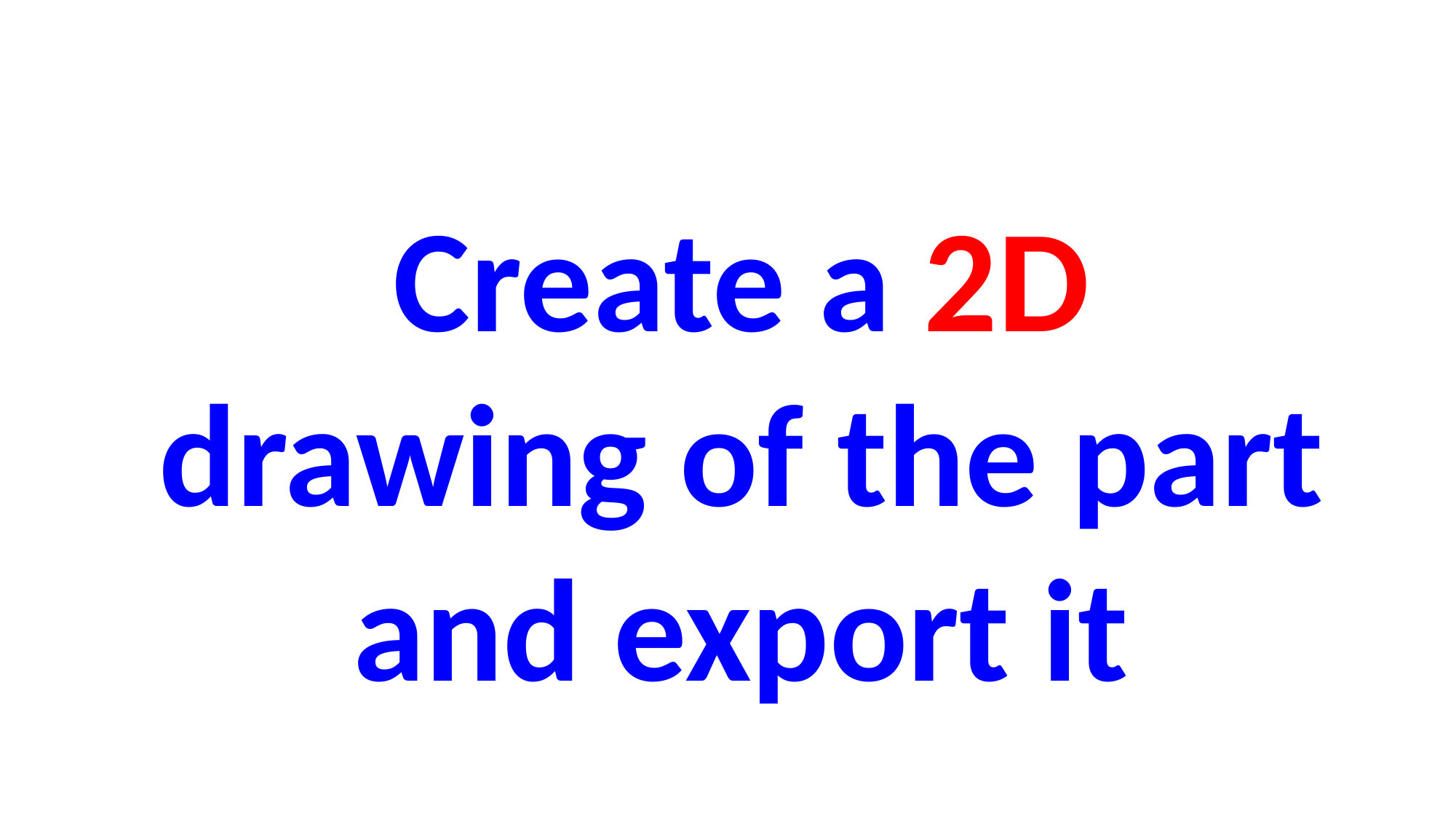

Create a 2D drawing of the part
and export it